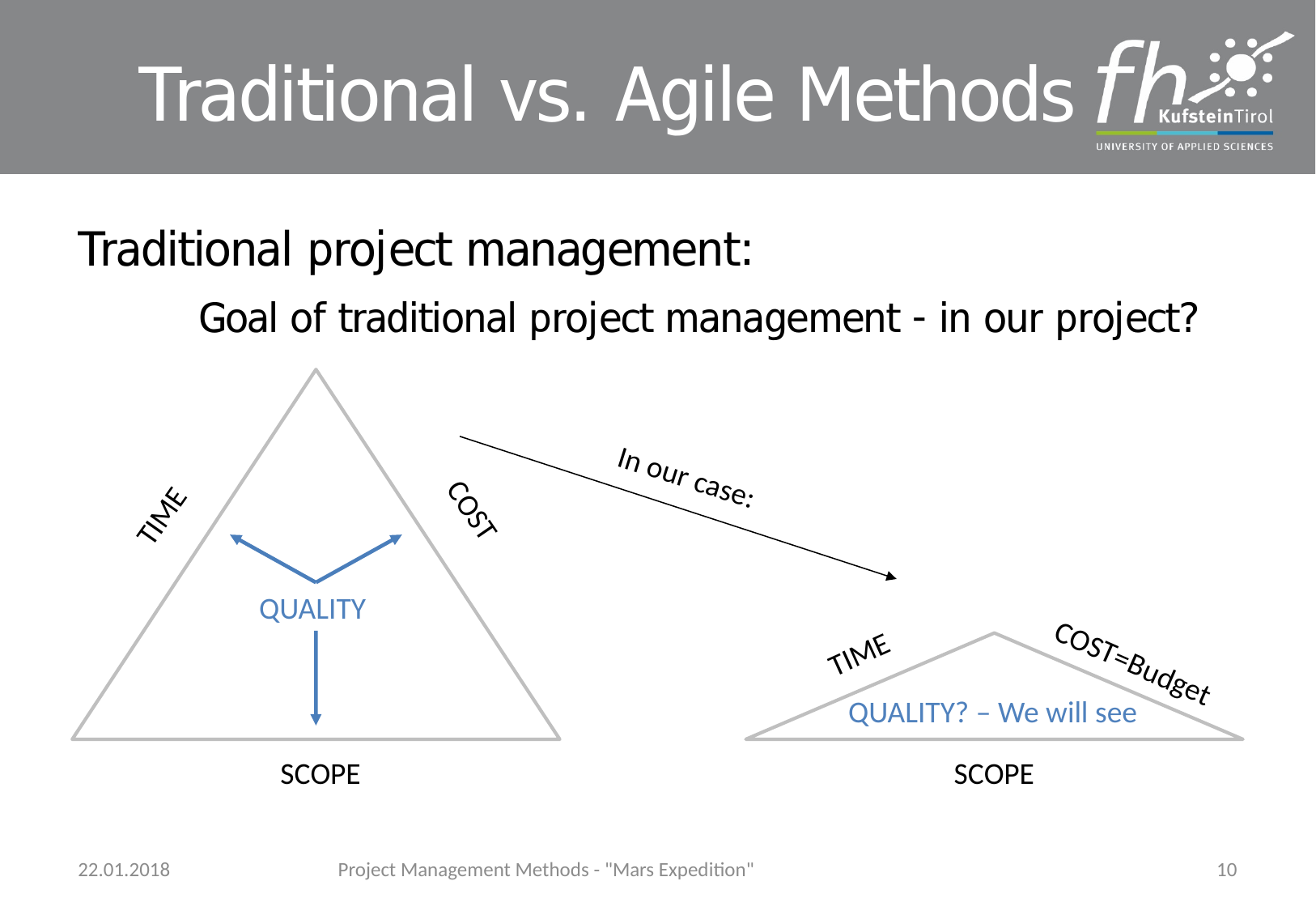

Traditional vs. Agile Methods
Traditional project management:
	Goal of traditional project management - in our project?

In our case:
TIME
COST
QUALITY
TIME

COST=Budget
QUALITY? – We will see
SCOPE
SCOPE
22.01.2018
Project Management Methods - "Mars Expedition"
10